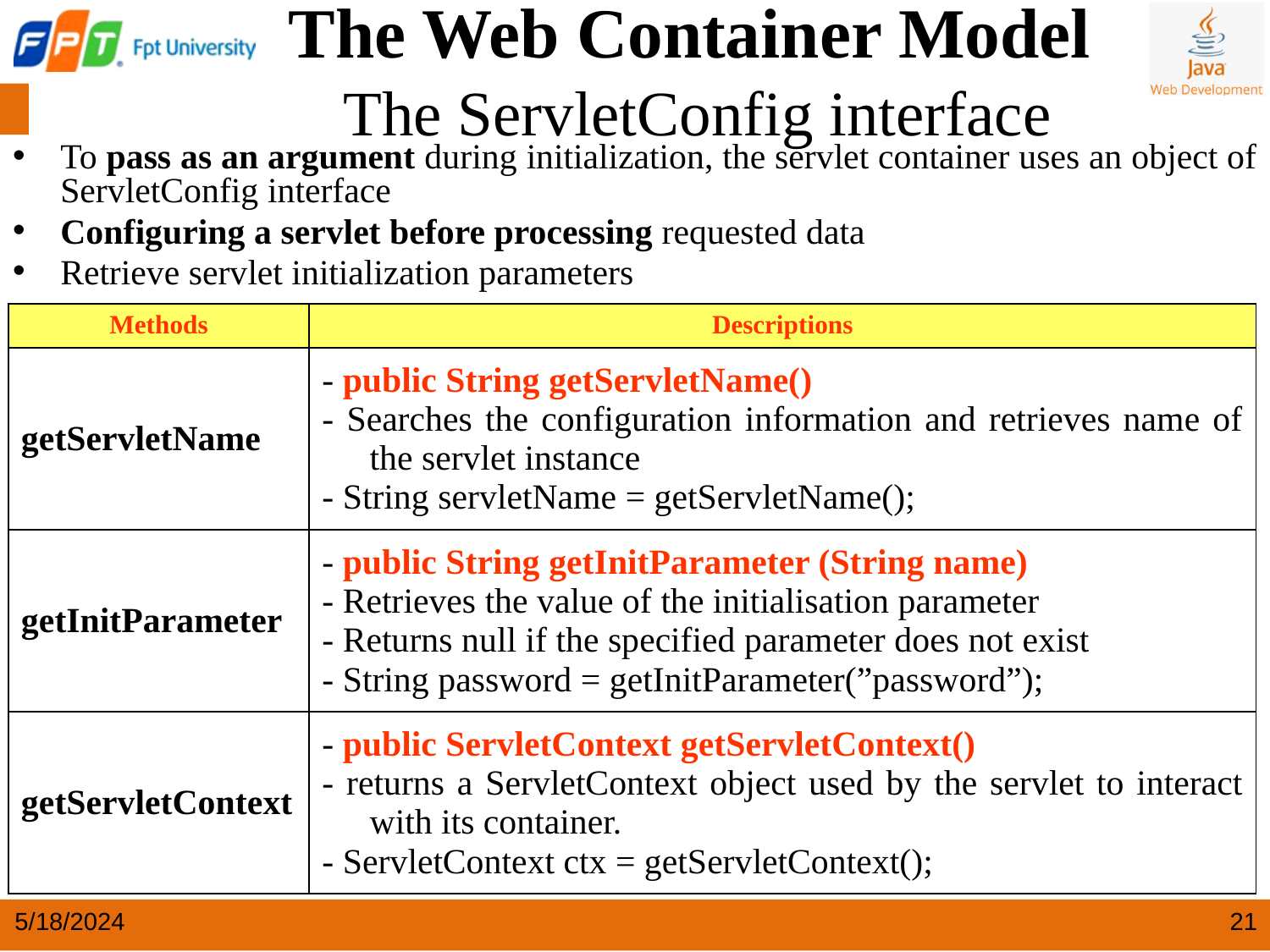

The Web Container Model
 The ServletConfig interface
To pass as an argument during initialization, the servlet container uses an object of ServletConfig interface
Configuring a servlet before processing requested data
Retrieve servlet initialization parameters
| Methods | Descriptions |
| --- | --- |
| getServletName | - public String getServletName() - Searches the configuration information and retrieves name of the servlet instance - String servletName = getServletName(); |
| getInitParameter | - public String getInitParameter (String name) - Retrieves the value of the initialisation parameter - Returns null if the specified parameter does not exist - String password = getInitParameter(”password”); |
| getServletContext | - public ServletContext getServletContext() - returns a ServletContext object used by the servlet to interact with its container. - ServletContext ctx = getServletContext(); |
5/18/2024
21